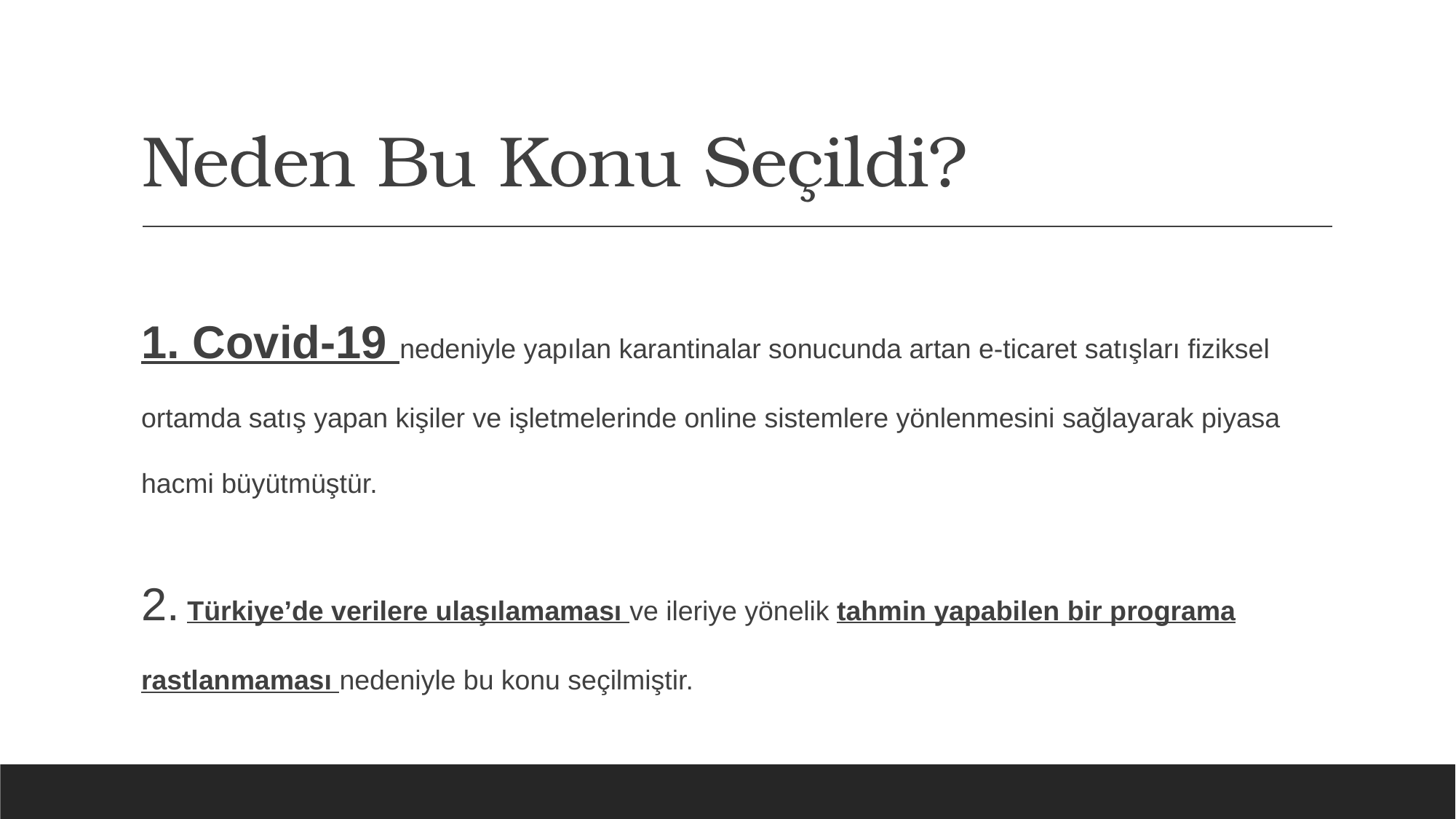

# Neden Bu Konu Seçildi?
1. Covid-19 nedeniyle yapılan karantinalar sonucunda artan e-ticaret satışları fiziksel ortamda satış yapan kişiler ve işletmelerinde online sistemlere yönlenmesini sağlayarak piyasa hacmi büyütmüştür.
2. Türkiye’de verilere ulaşılamaması ve ileriye yönelik tahmin yapabilen bir programa rastlanmaması nedeniyle bu konu seçilmiştir.